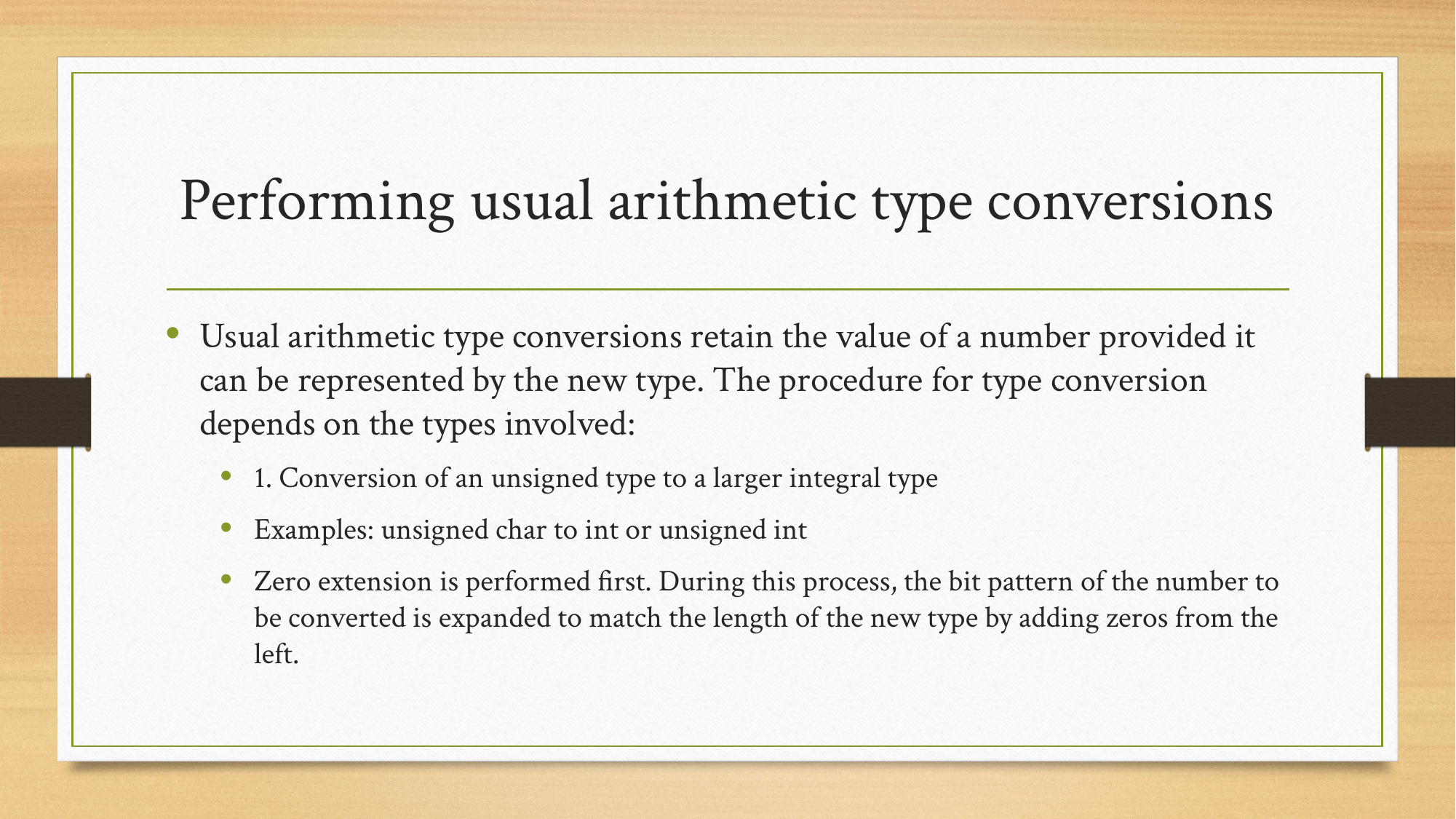

# Performing usual arithmetic type conversions
Usual arithmetic type conversions retain the value of a number provided it can be represented by the new type. The procedure for type conversion depends on the types involved:
1. Conversion of an unsigned type to a larger integral type
Examples: unsigned char to int or unsigned int
Zero extension is performed first. During this process, the bit pattern of the number to be converted is expanded to match the length of the new type by adding zeros from the left.